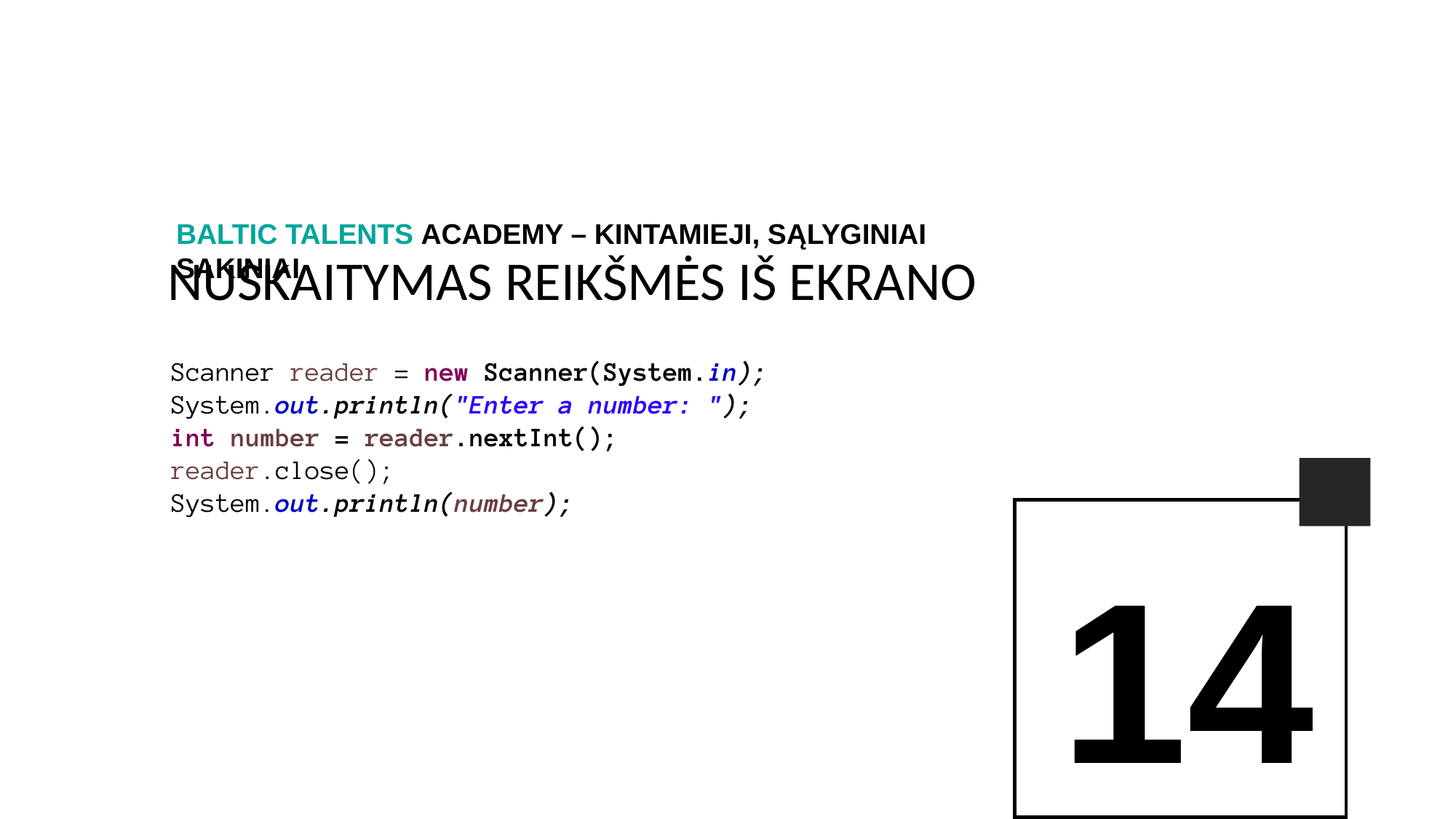

BALTIc TALENTs AcADEMy – Kintamieji, Sąlyginiai sakiniai

Nuskaitymas reikšmės iš ekrano
Scanner reader = new Scanner(System.in);
System.out.println("Enter a number: ");
int number = reader.nextInt();
reader.close();
System.out.println(number);

14